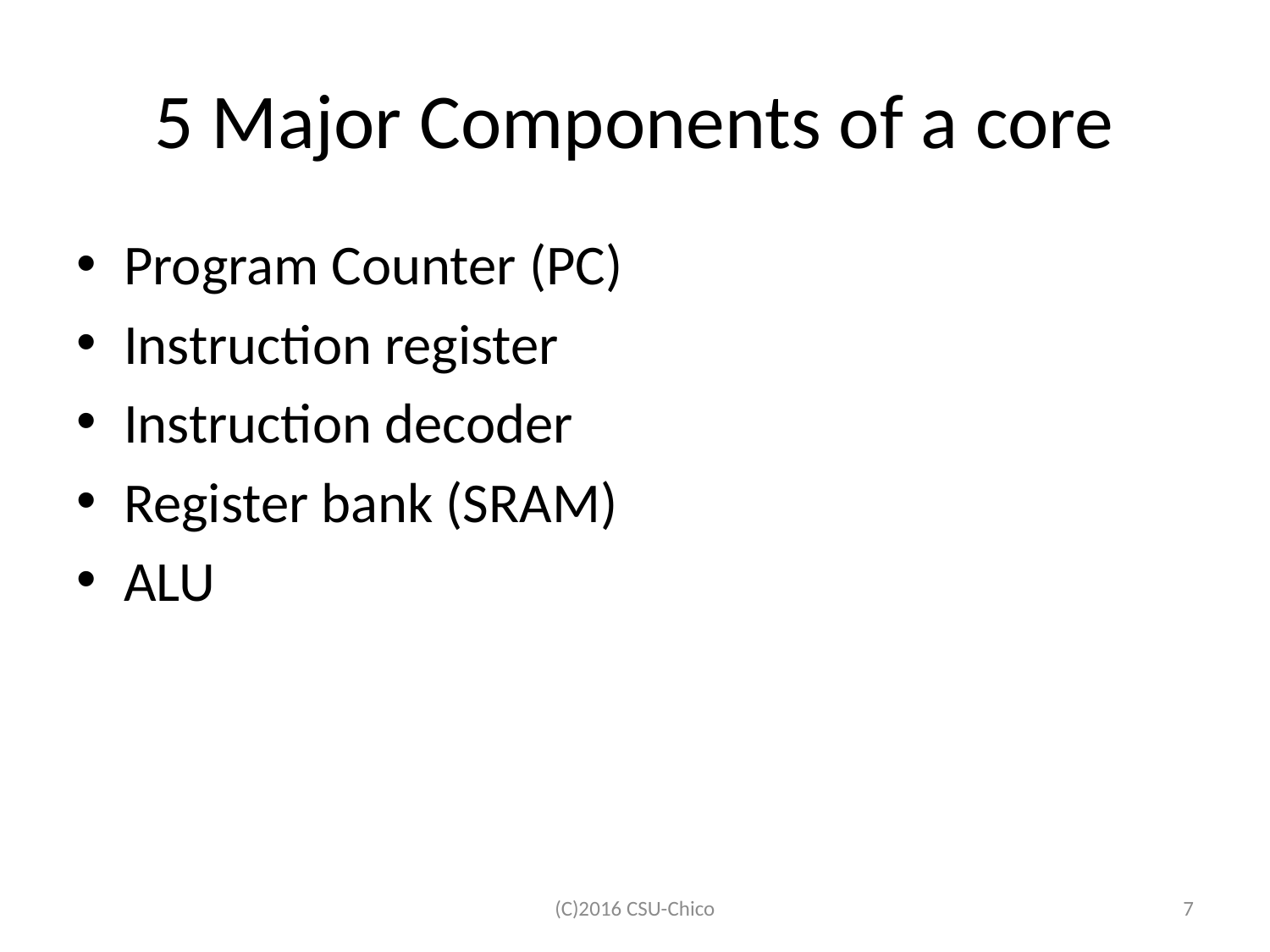

# 5 Major Components of a core
Program Counter (PC)
Instruction register
Instruction decoder
Register bank (SRAM)
ALU

(C)2016 CSU-Chico
7